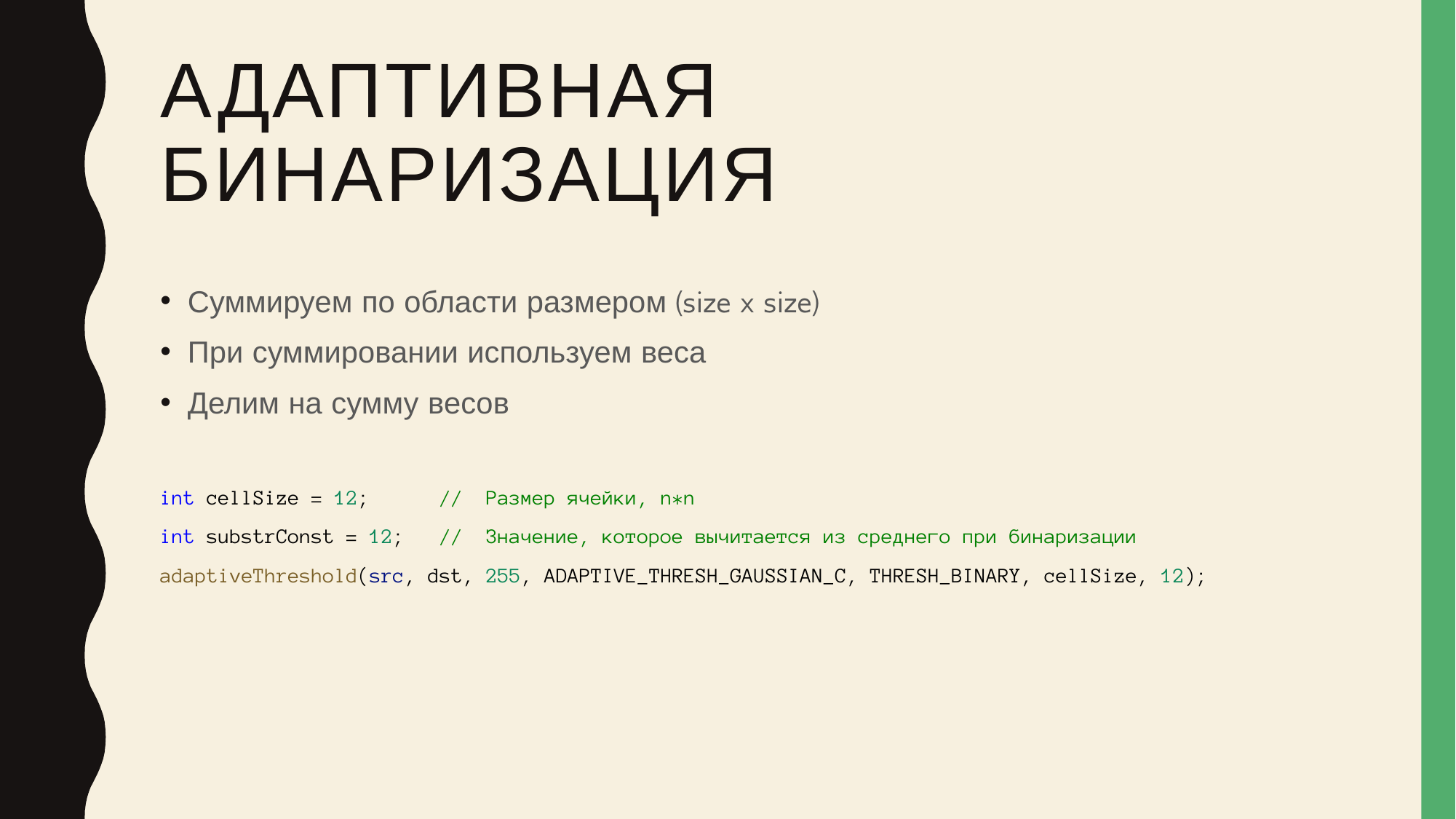

# Адаптивная бинаризация
Суммируем по области размером (size x size)
При суммировании используем веса
Делим на сумму весов

int cellSize = 12;      //  Размер ячейки, n*n
int substrConst = 12;   //  Значение, которое вычитается из среднего при бинаризации
adaptiveThreshold(src, dst, 255, ADAPTIVE_THRESH_GAUSSIAN_C, THRESH_BINARY, cellSize, 12);